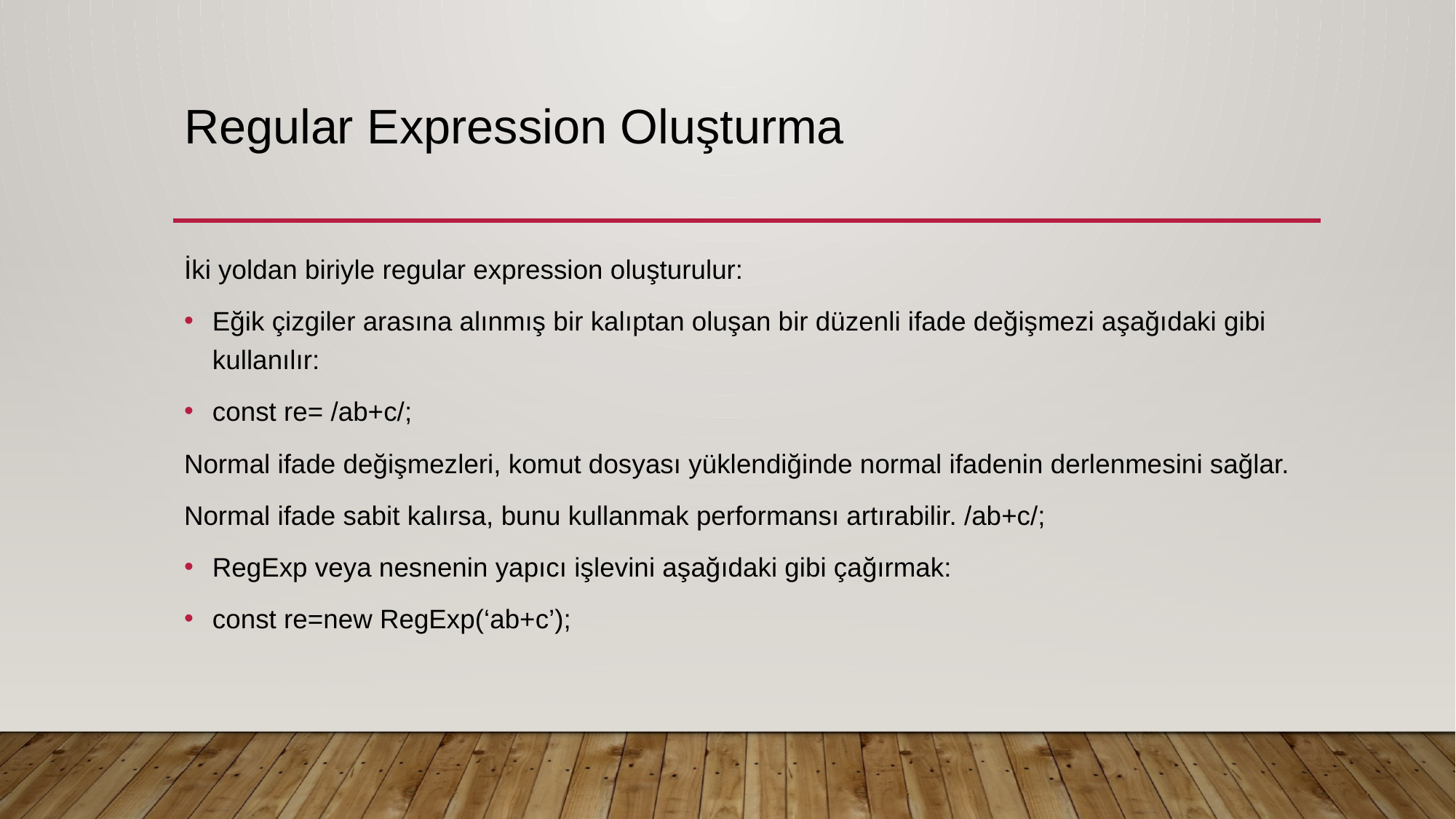

# Regular Expression Oluşturma
İki yoldan biriyle regular expression oluşturulur:
Eğik çizgiler arasına alınmış bir kalıptan oluşan bir düzenli ifade değişmezi aşağıdaki gibi kullanılır:
const re= /ab+c/;
Normal ifade değişmezleri, komut dosyası yüklendiğinde normal ifadenin derlenmesini sağlar.
Normal ifade sabit kalırsa, bunu kullanmak performansı artırabilir. /ab+c/;
RegExp veya nesnenin yapıcı işlevini aşağıdaki gibi çağırmak:
const re=new RegExp(‘ab+c’);